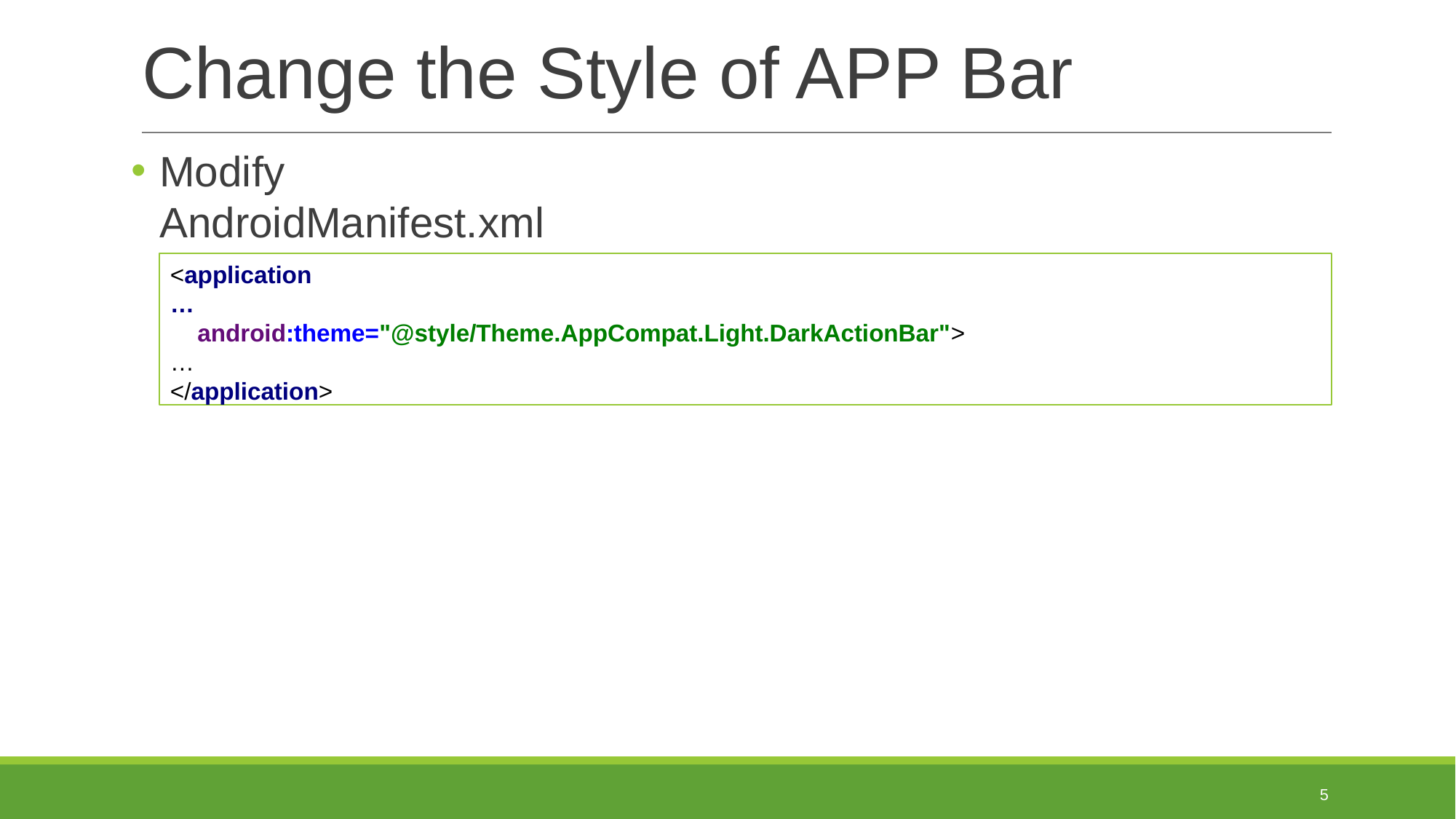

# Change the Style of APP Bar

Modify AndroidManifest.xml
<application
…
android:theme="@style/Theme.AppCompat.Light.DarkActionBar">
…
</application>

5